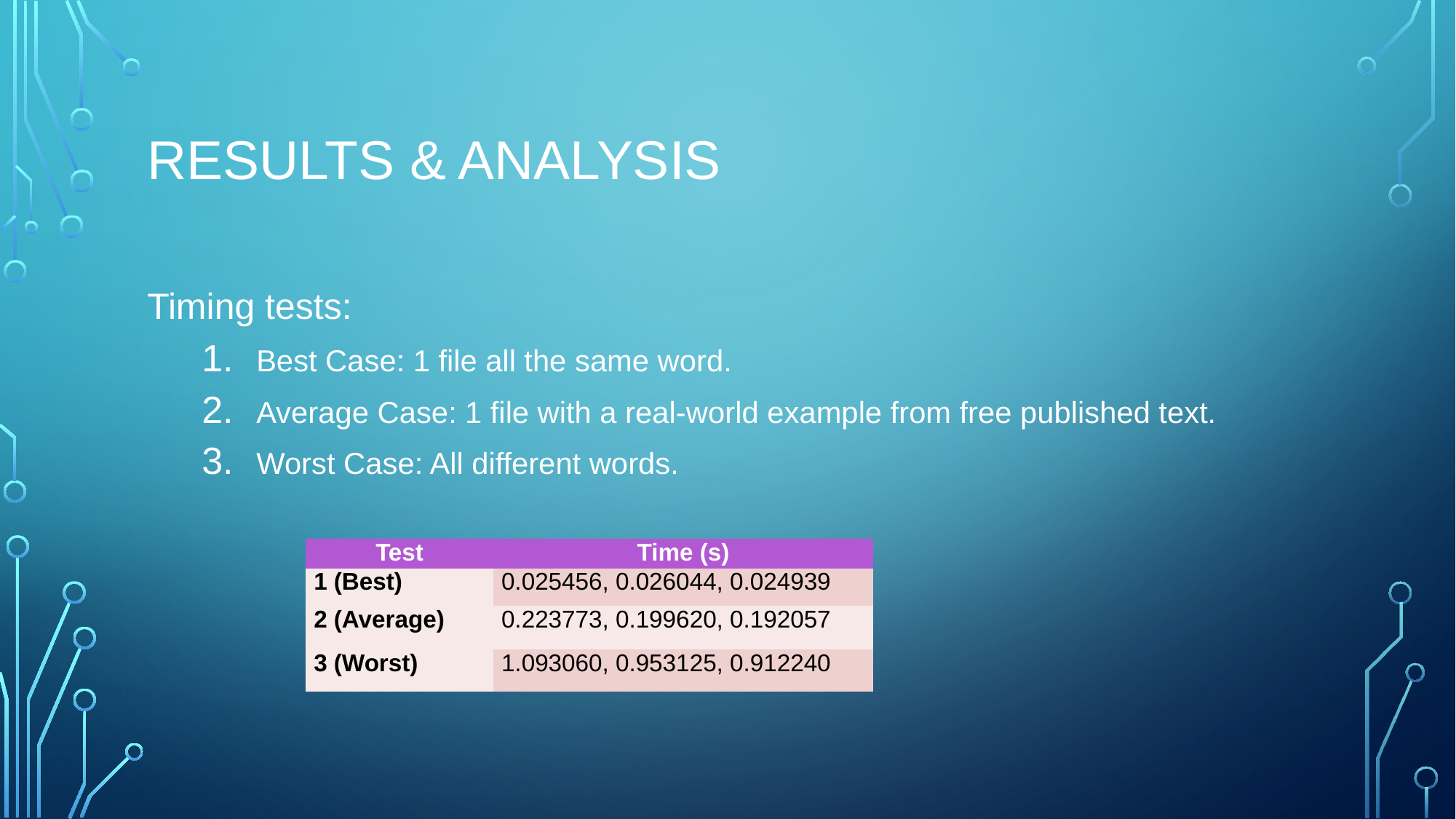

# Results & Analysis
Timing tests:
Best Case: 1 file all the same word.
Average Case: 1 file with a real-world example from free published text.
Worst Case: All different words.

| Test | Time (s) |
| --- | --- |
| 1 (Best) | 0.025456, 0.026044, 0.024939 |
| 2 (Average) | 0.223773, 0.199620, 0.192057 |
| 3 (Worst) | 1.093060, 0.953125, 0.912240 |